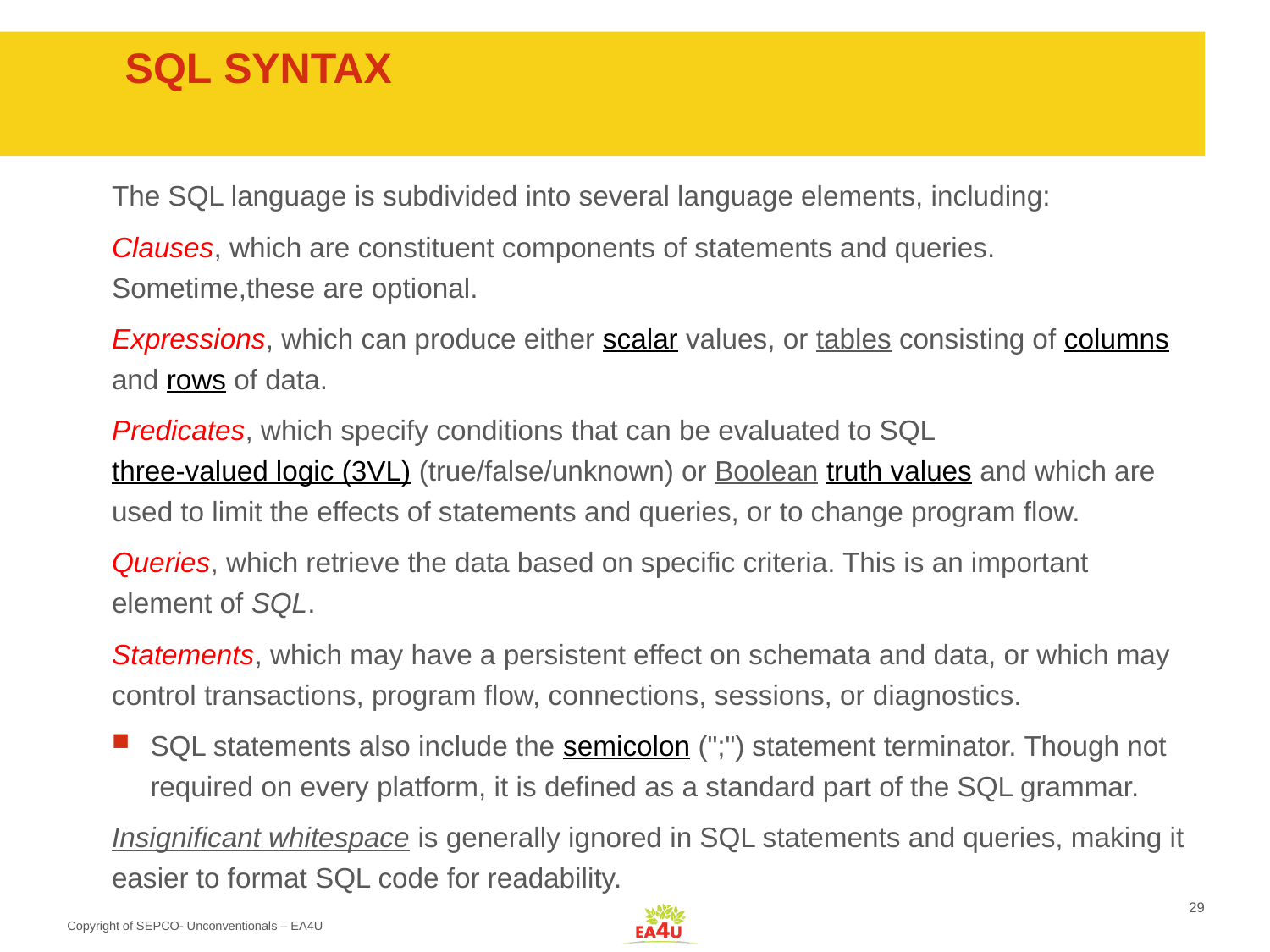

# Sql syntax
The SQL language is subdivided into several language elements, including:
Clauses, which are constituent components of statements and queries. Sometime,these are optional.
Expressions, which can produce either scalar values, or tables consisting of columns and rows of data.
Predicates, which specify conditions that can be evaluated to SQL three-valued logic (3VL) (true/false/unknown) or Boolean truth values and which are used to limit the effects of statements and queries, or to change program flow.
Queries, which retrieve the data based on specific criteria. This is an important element of SQL.
Statements, which may have a persistent effect on schemata and data, or which may control transactions, program flow, connections, sessions, or diagnostics.
SQL statements also include the semicolon (";") statement terminator. Though not required on every platform, it is defined as a standard part of the SQL grammar.
Insignificant whitespace is generally ignored in SQL statements and queries, making it easier to format SQL code for readability.

29